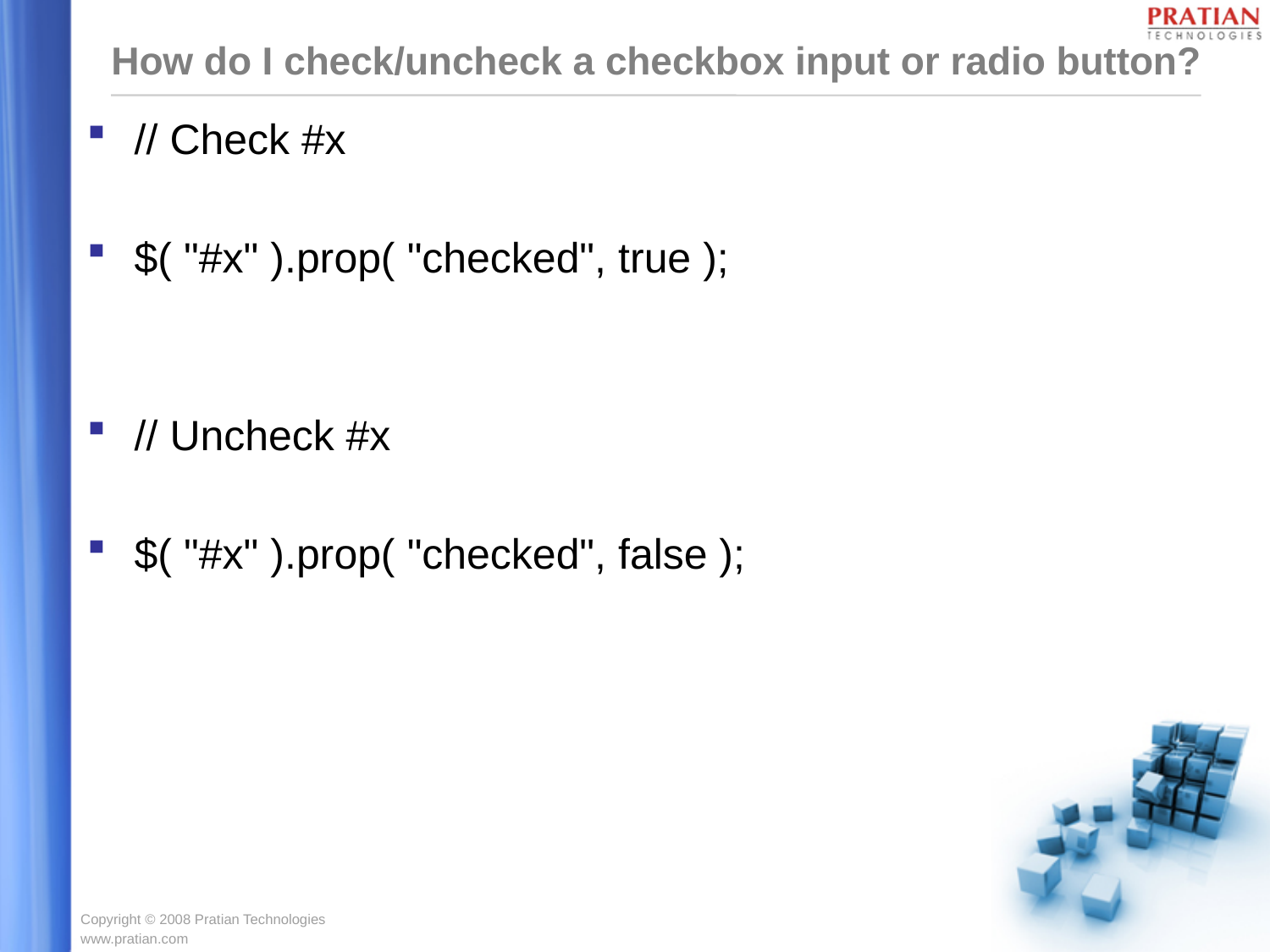

# How do I check/uncheck a checkbox input or radio button?
// Check #x

$( "#x" ).prop( "checked", true );

// Uncheck #x

$( "#x" ).prop( "checked", false );